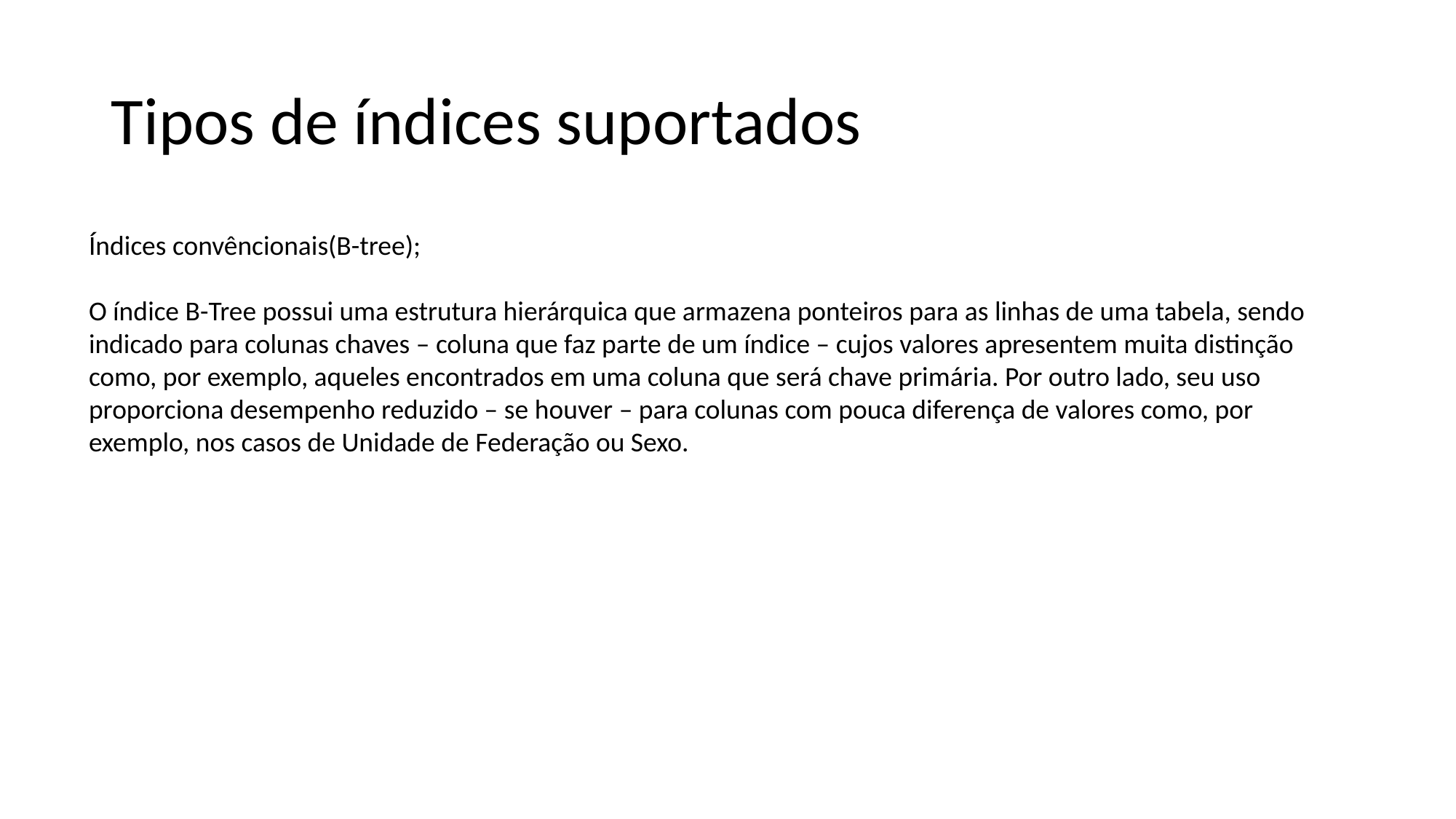

# Tipos de índices suportados
Índices convêncionais(B-tree);

O índice B-Tree possui uma estrutura hierárquica que armazena ponteiros para as linhas de uma tabela, sendo indicado para colunas chaves – coluna que faz parte de um índice – cujos valores apresentem muita distinção como, por exemplo, aqueles encontrados em uma coluna que será chave primária. Por outro lado, seu uso proporciona desempenho reduzido – se houver – para colunas com pouca diferença de valores como, por exemplo, nos casos de Unidade de Federação ou Sexo.